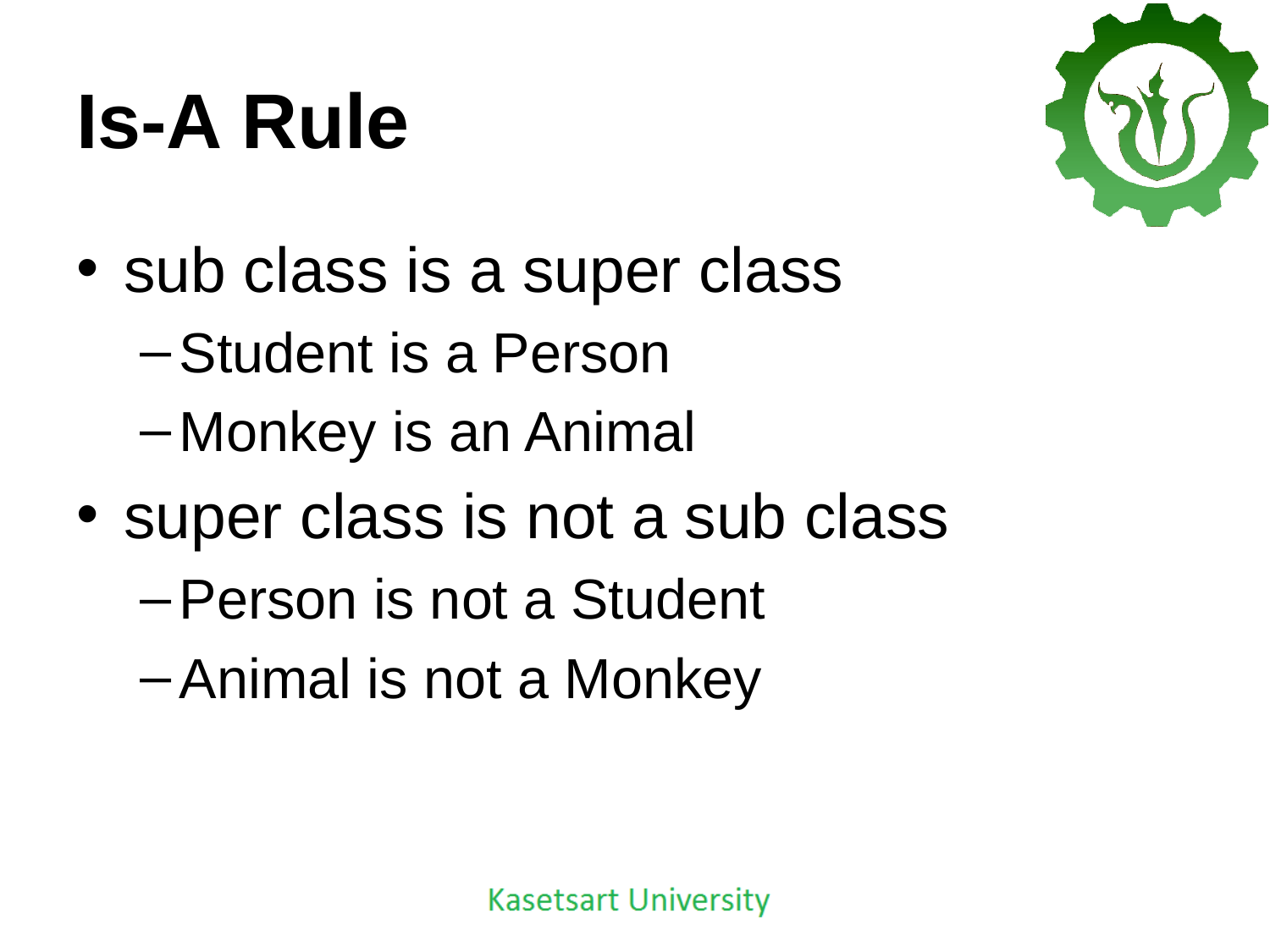

# Is-A Rule
sub class is a super class
Student is a Person
Monkey is an Animal
super class is not a sub class
Person is not a Student
Animal is not a Monkey